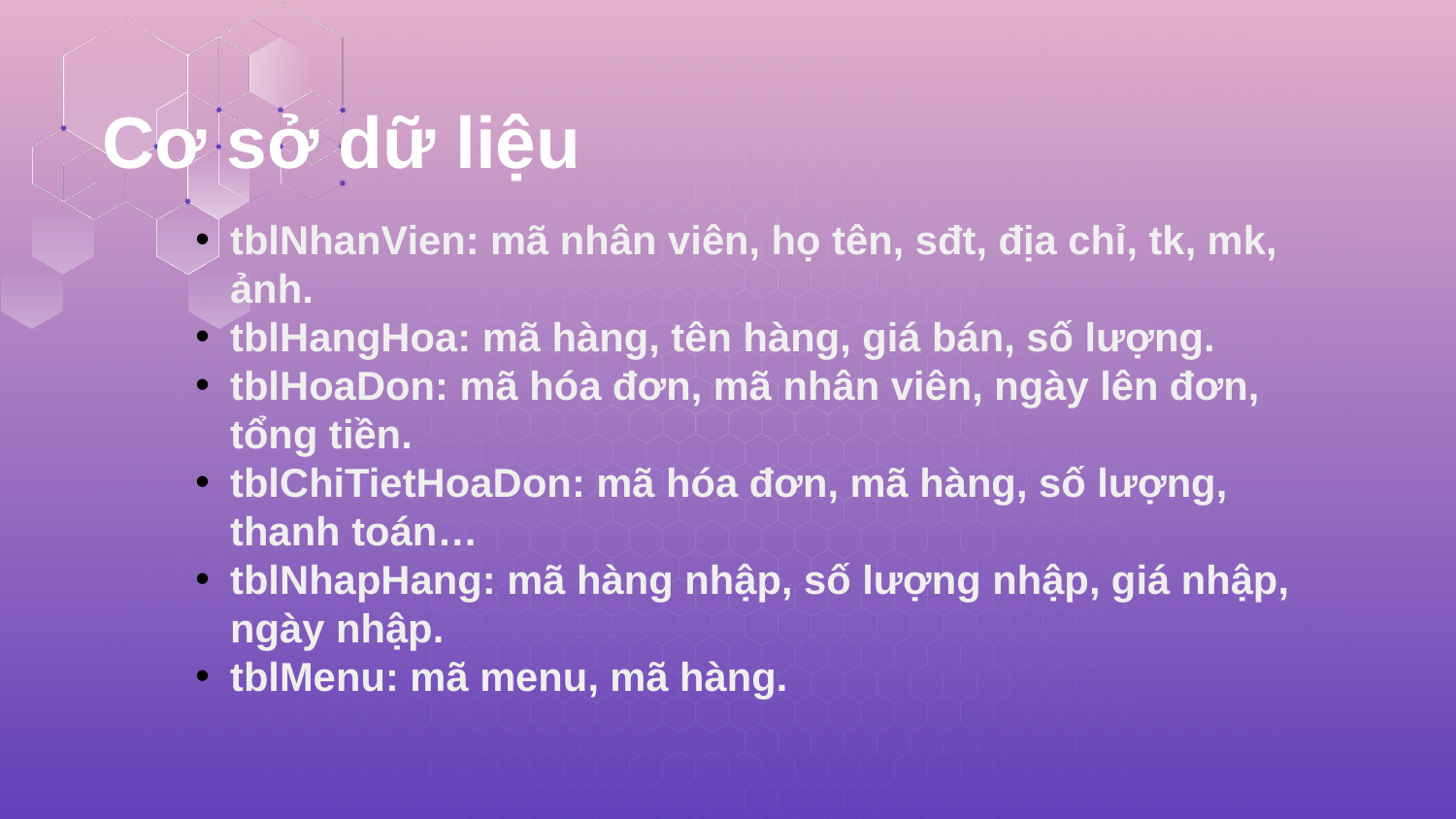

# Cơ sở dữ liệu
tblNhanVien: mã nhân viên, họ tên, sđt, địa chỉ, tk, mk, ảnh.
tblHangHoa: mã hàng, tên hàng, giá bán, số lượng.
tblHoaDon: mã hóa đơn, mã nhân viên, ngày lên đơn, tổng tiền.
tblChiTietHoaDon: mã hóa đơn, mã hàng, số lượng, thanh toán…
tblNhapHang: mã hàng nhập, số lượng nhập, giá nhập, ngày nhập.
tblMenu: mã menu, mã hàng.